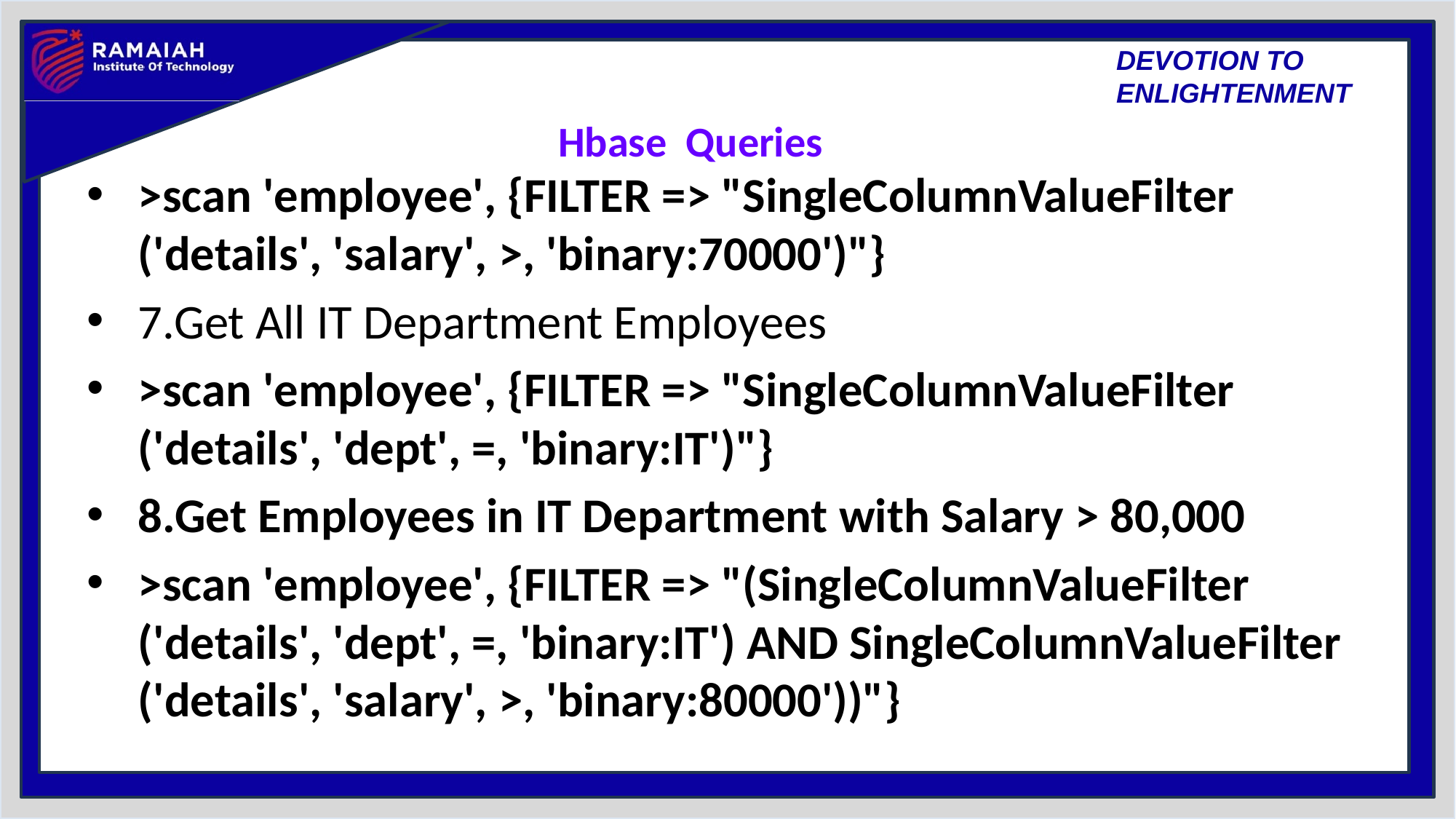

# Hbase  Queries
>scan 'employee', {FILTER => "SingleColumnValueFilter ('details', 'salary', >, 'binary:70000')"}
7.Get All IT Department Employees
>scan 'employee', {FILTER => "SingleColumnValueFilter ('details', 'dept', =, 'binary:IT')"}
8.Get Employees in IT Department with Salary > 80,000
>scan 'employee', {FILTER => "(SingleColumnValueFilter ('details', 'dept', =, 'binary:IT') AND SingleColumnValueFilter ('details', 'salary', >, 'binary:80000'))"}